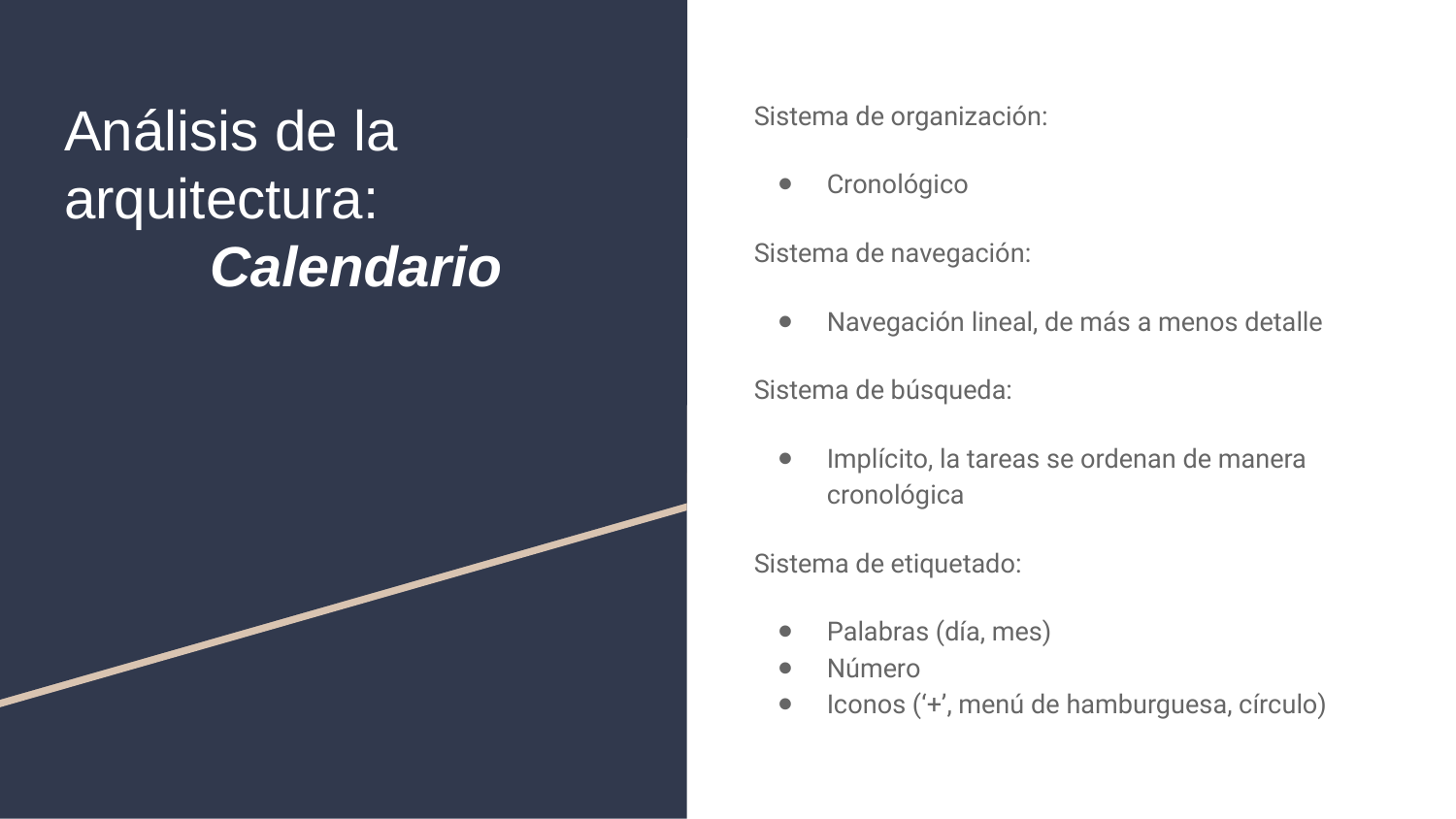

# Análisis de la arquitectura:
	Calendario
Sistema de organización:
Cronológico
Sistema de navegación:
Navegación lineal, de más a menos detalle
Sistema de búsqueda:
Implícito, la tareas se ordenan de manera cronológica
Sistema de etiquetado:
Palabras (día, mes)
Número
Iconos (‘+’, menú de hamburguesa, círculo)